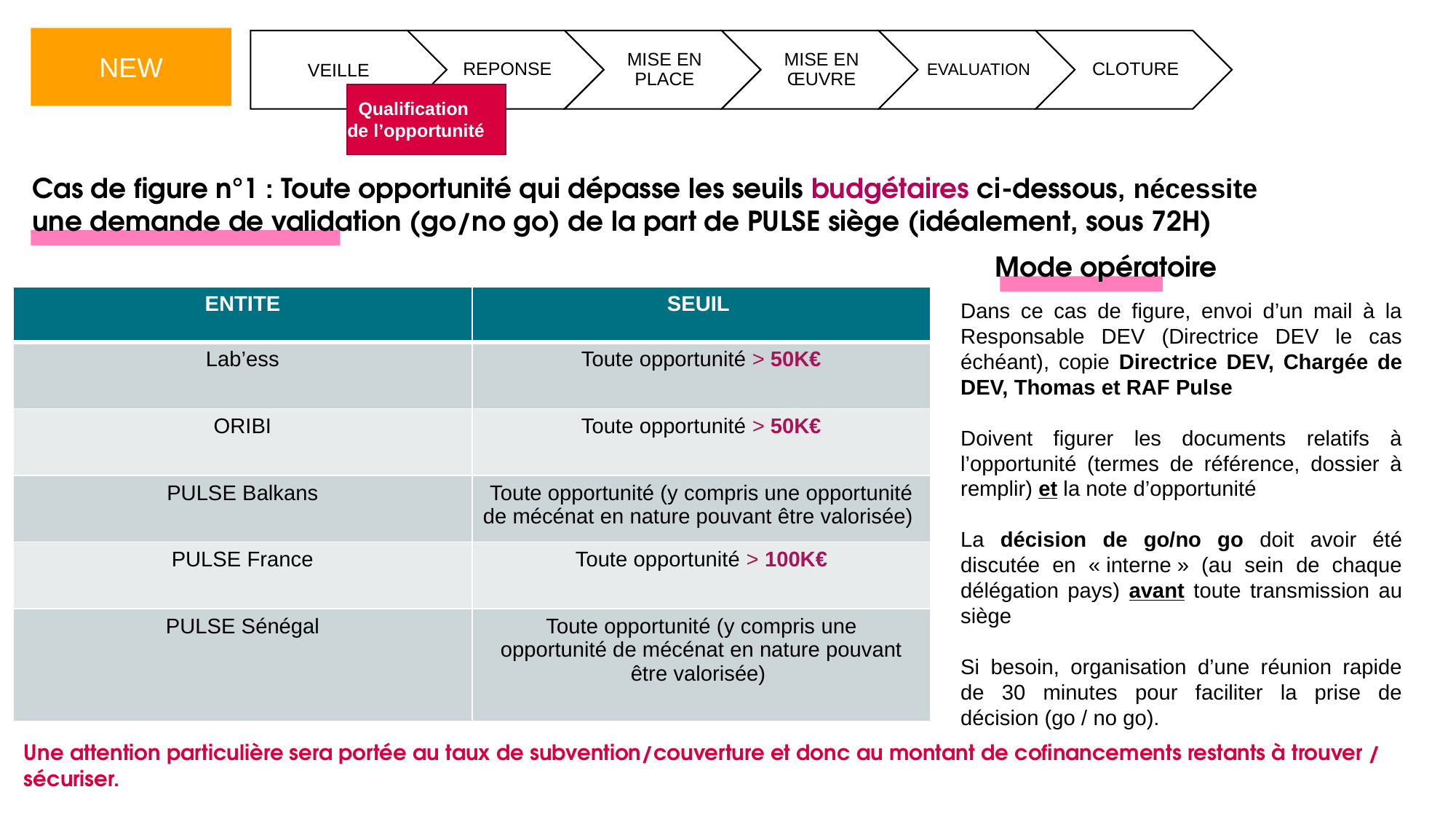

VEILLE
REPONSE
MISE EN PLACE
MISE EN ŒUVRE
EVALUATION
CLOTURE
NEW

Qualification
de l’opportunité
Cas de figure n°1 : Toute opportunité qui dépasse les seuils budgétaires ci-dessous, nécessite
une demande de validation (go/no go) de la part de PULSE siège (idéalement, sous 72H)

Mode opératoire

| ENTITE | SEUIL |
| --- | --- |
| Lab’ess | Toute opportunité > 50K€ |
| ORIBI | Toute opportunité > 50K€ |
| PULSE Balkans | Toute opportunité (y compris une opportunité de mécénat en nature pouvant être valorisée) |
| PULSE France | Toute opportunité > 100K€ |
| PULSE Sénégal | Toute opportunité (y compris une opportunité de mécénat en nature pouvant être valorisée) |
Dans ce cas de figure, envoi d’un mail à la Responsable DEV (Directrice DEV le cas échéant), copie Directrice DEV, Chargée de DEV, Thomas et RAF Pulse

Doivent figurer les documents relatifs à l’opportunité (termes de référence, dossier à remplir) et la note d’opportunité

La décision de go/no go doit avoir été discutée en « interne » (au sein de chaque délégation pays) avant toute transmission au siège

Si besoin, organisation d’une réunion rapide de 30 minutes pour faciliter la prise de décision (go / no go).
Une attention particulière sera portée au taux de subvention/couverture et donc au montant de cofinancements restants à trouver / sécuriser.